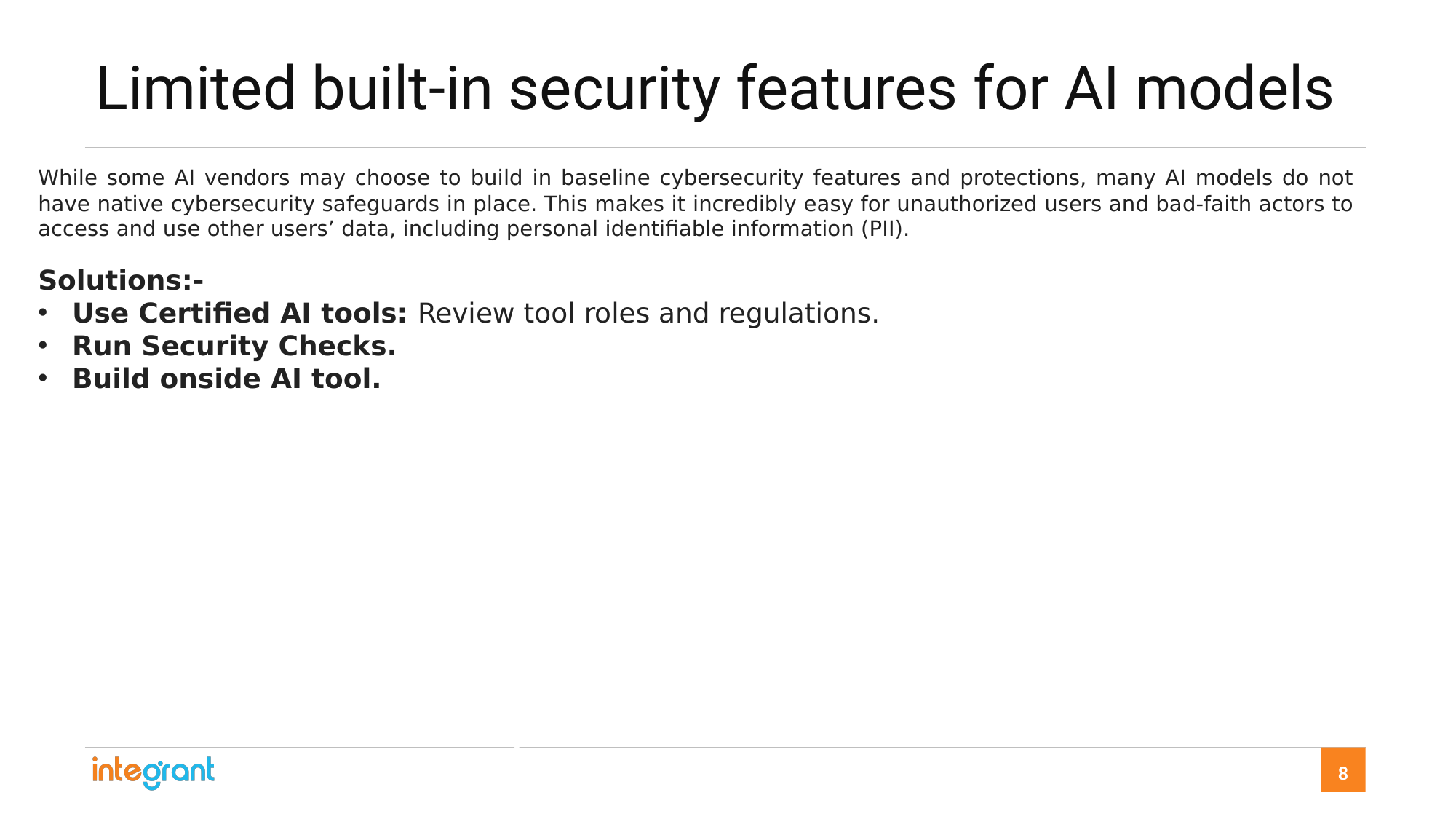

Limited built-in security features for AI models
While some AI vendors may choose to build in baseline cybersecurity features and protections, many AI models do not have native cybersecurity safeguards in place. This makes it incredibly easy for unauthorized users and bad-faith actors to access and use other users’ data, including personal identifiable information (PII).

Solutions:-
Use Certified AI tools: Review tool roles and regulations.
Run Security Checks.
Build onside AI tool.

Squad Team Structure
8